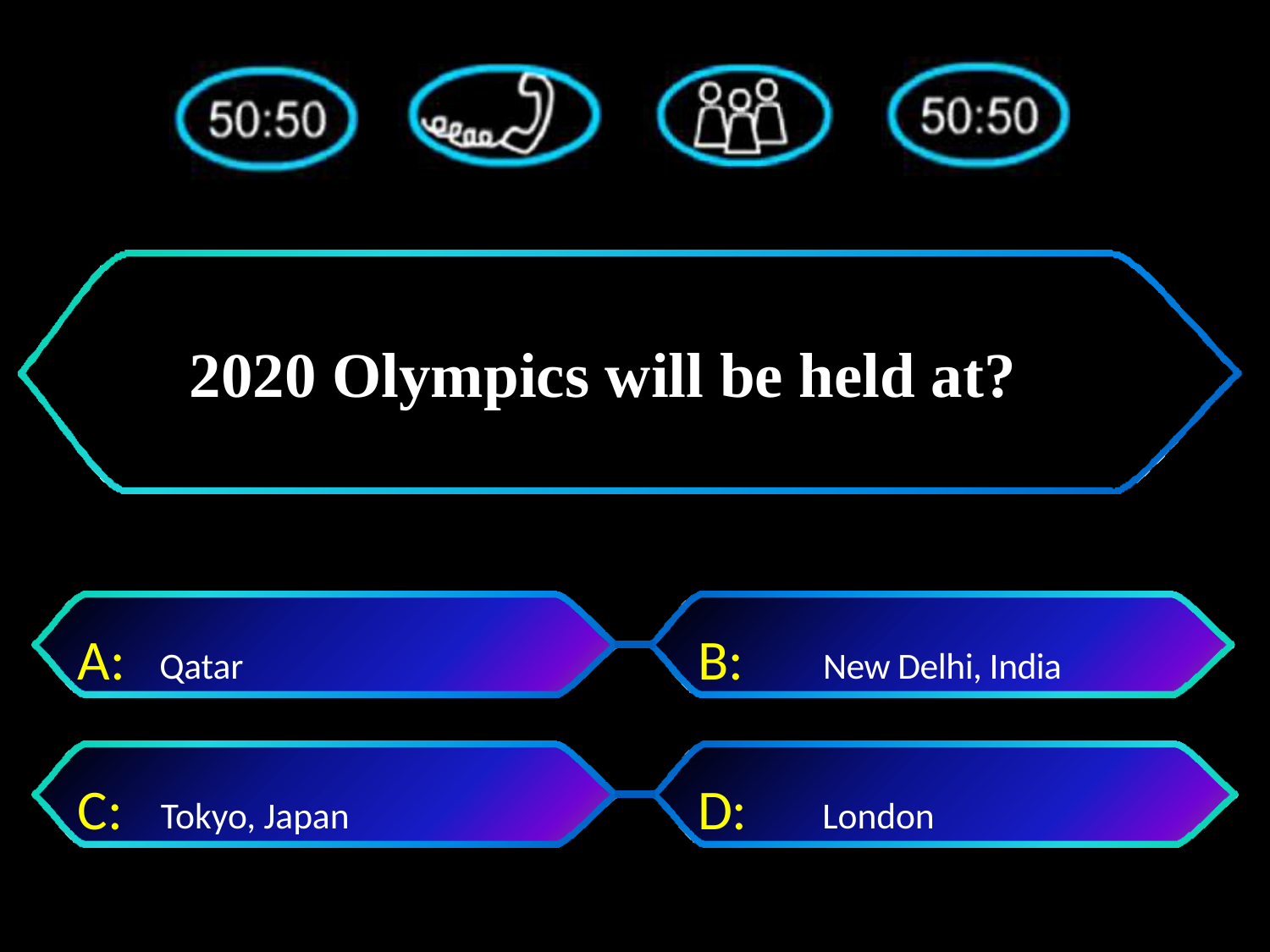

# 2020 Olympics will be held at?

A:	Qatar
B:	New Delhi, India

C:   Tokyo, Japan
D:	  London